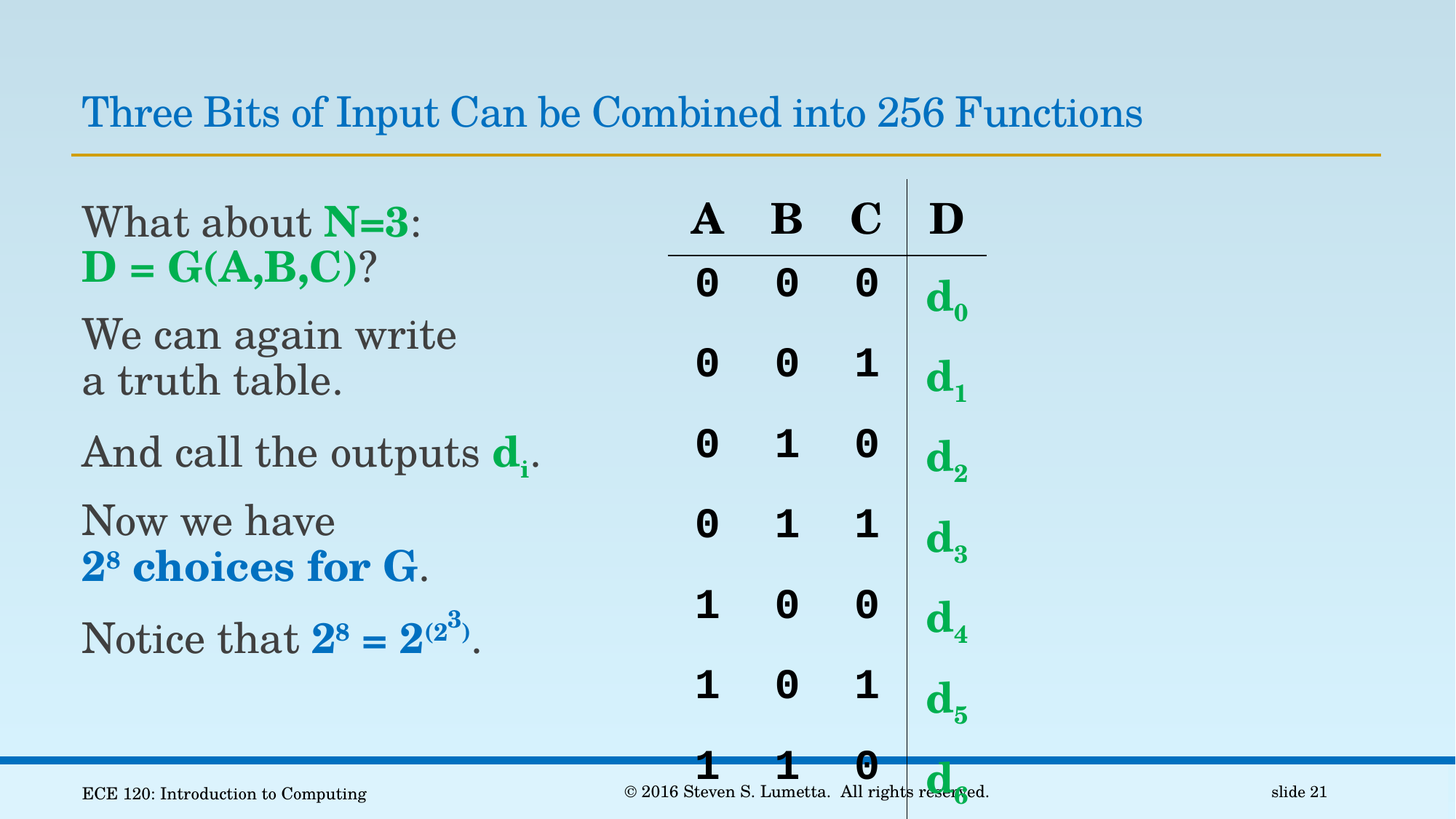

# Three Bits of Input Can be Combined into 256 Functions
| A | B | C | D |
| --- | --- | --- | --- |
| 0 | 0 | 0 | d0 |
| 0 | 0 | 1 | d1 |
| 0 | 1 | 0 | d2 |
| 0 | 1 | 1 | d3 |
| 1 | 0 | 0 | d4 |
| 1 | 0 | 1 | d5 |
| 1 | 1 | 0 | d6 |
| 1 | 1 | 1 | d7 |
What about N=3:
D = G(A,B,C)?
We can again write
a truth table.
And call the outputs di.
Now we have
28 choices for G.
Notice that 28 = 2(23).
ECE 120: Introduction to Computing
© 2016 Steven S. Lumetta.  All rights reserved.
slide 21